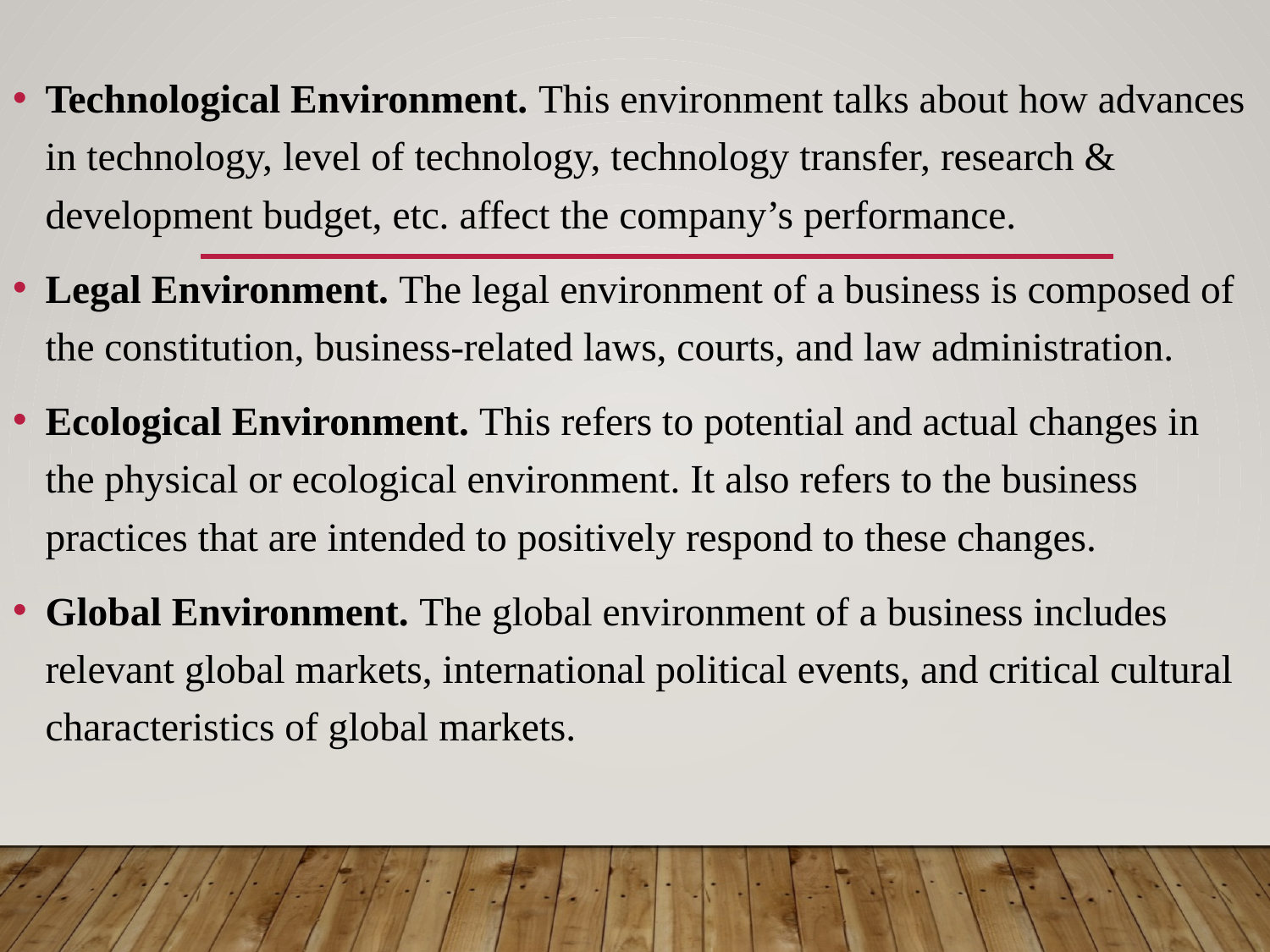

Technological Environment. This environment talks about how advances in technology, level of technology, technology transfer, research & development budget, etc. affect the company’s performance.
Legal Environment. The legal environment of a business is composed of the constitution, business-related laws, courts, and law administration.
Ecological Environment. This refers to potential and actual changes in the physical or ecological environment. It also refers to the business practices that are intended to positively respond to these changes.
Global Environment. The global environment of a business includes relevant global markets, international political events, and critical cultural characteristics of global markets.